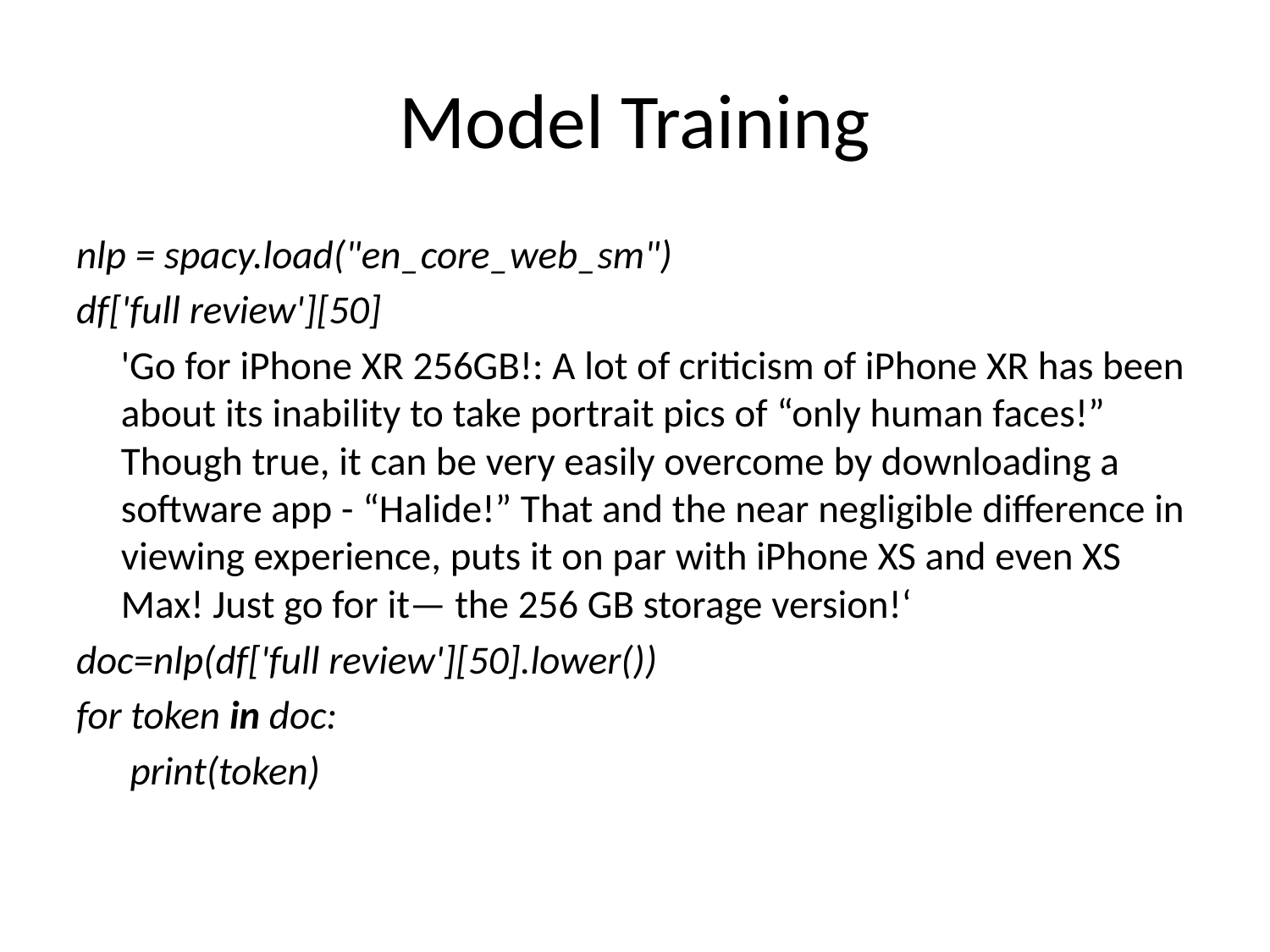

# Model Training
nlp = spacy.load("en_core_web_sm")
df['full review'][50]
	'Go for iPhone XR 256GB!: A lot of criticism of iPhone XR has been about its inability to take portrait pics of “only human faces!” Though true, it can be very easily overcome by downloading a software app - “Halide!” That and the near negligible difference in viewing experience, puts it on par with iPhone XS and even XS Max! Just go for it— the 256 GB storage version!‘
doc=nlp(df['full review'][50].lower())
for token in doc:
	 print(token)